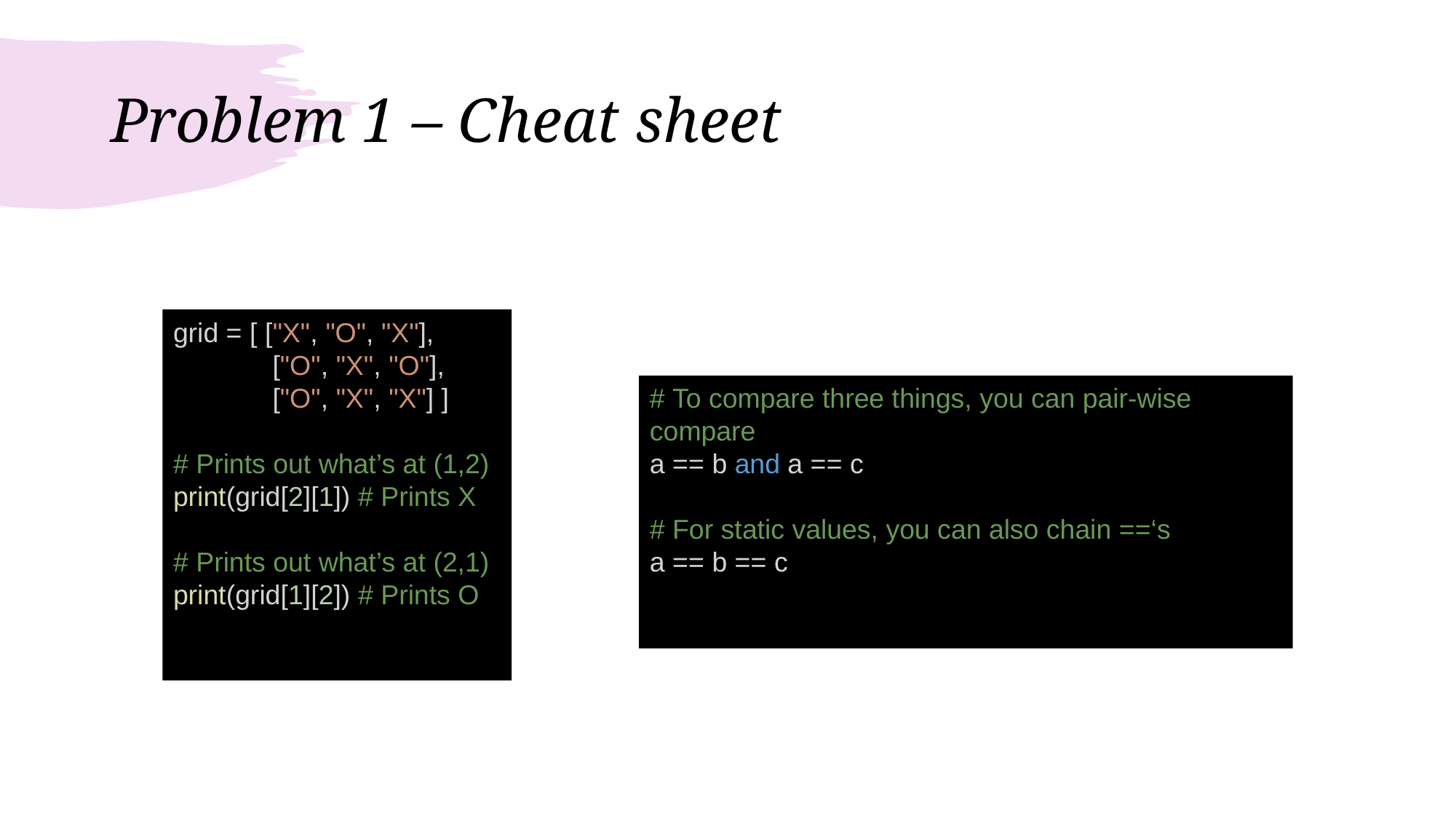

# Problem 1 – Cheat sheet
grid = [ ["X", "O", "X"],
             ["O", "X", "O"],
             ["O", "X", "X"] ]

# Prints out what’s at (1,2)
print(grid[2][1]) # Prints X

# Prints out what’s at (2,1)
print(grid[1][2]) # Prints O

# To compare three things, you can pair-wise compare
a == b and a == c

# For static values, you can also chain ==‘s
a == b == c